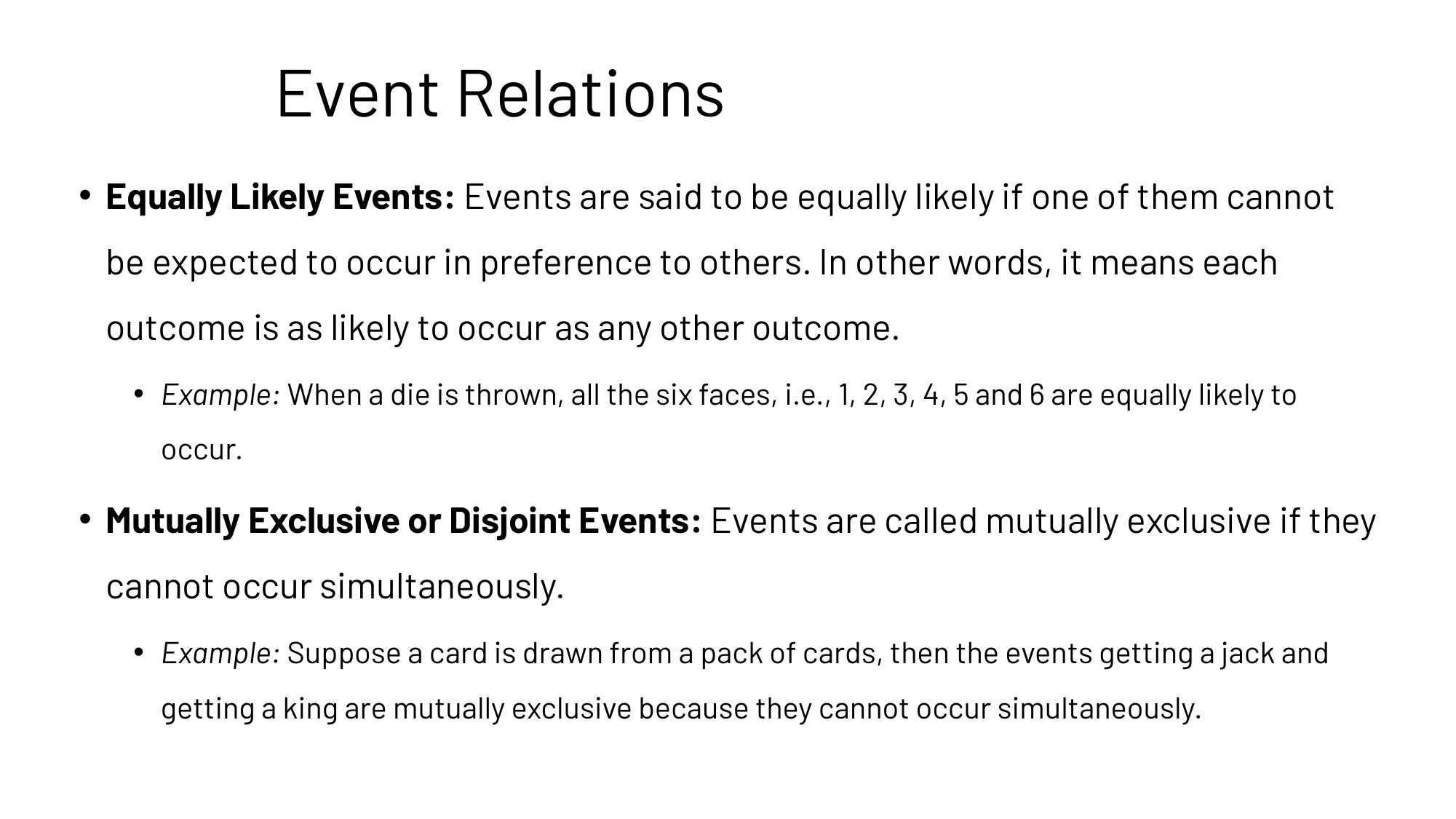

# Event Relations
Equally Likely Events: Events are said to be equally likely if one of them cannot be expected to occur in preference to others. In other words, it means each outcome is as likely to occur as any other outcome.
Example: When a die is thrown, all the six faces, i.e., 1, 2, 3, 4, 5 and 6 are equally likely to occur.
Mutually Exclusive or Disjoint Events: Events are called mutually exclusive if they cannot occur simultaneously.
Example: Suppose a card is drawn from a pack of cards, then the events getting a jack and getting a king are mutually exclusive because they cannot occur simultaneously.